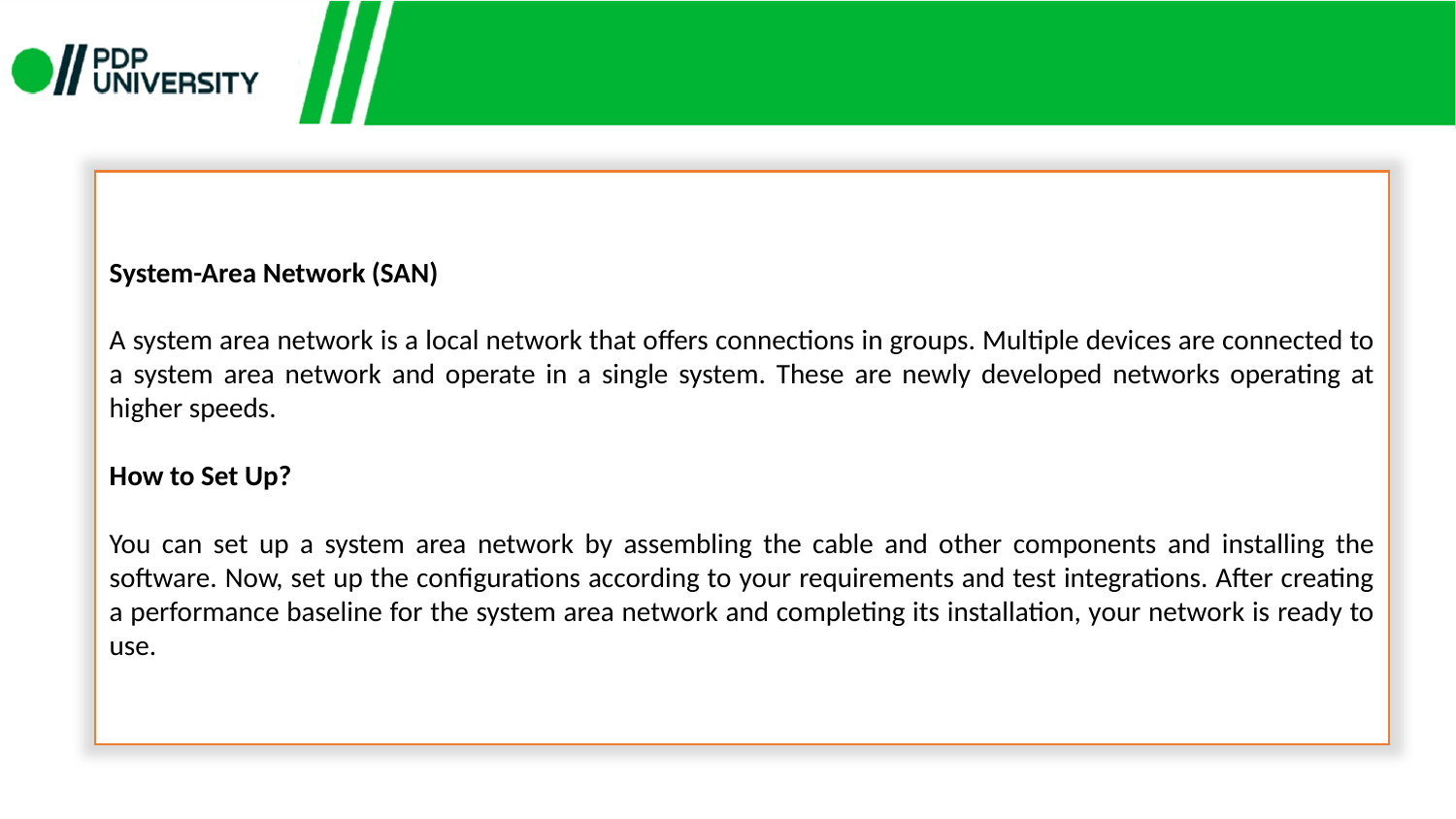

System-Area Network (SAN)

A system area network is a local network that offers connections in groups. Multiple devices are connected to a system area network and operate in a single system. These are newly developed networks operating at higher speeds.

How to Set Up?

You can set up a system area network by assembling the cable and other components and installing the software. Now, set up the configurations according to your requirements and test integrations. After creating a performance baseline for the system area network and completing its installation, your network is ready to use.